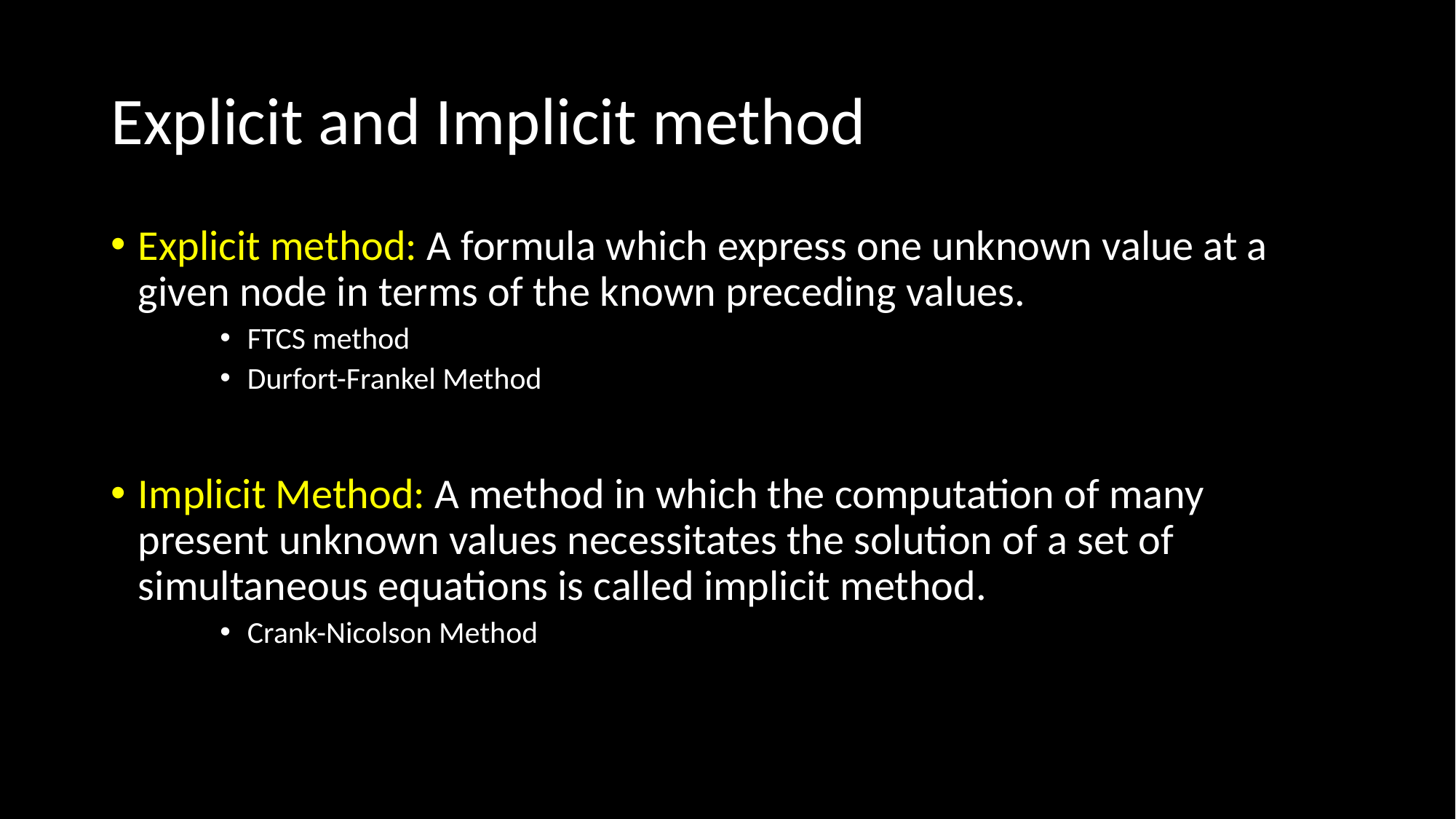

# Explicit and Implicit method
Explicit method: A formula which express one unknown value at a given node in terms of the known preceding values.
FTCS method
Durfort-Frankel Method

Implicit Method: A method in which the computation of many present unknown values necessitates the solution of a set of simultaneous equations is called implicit method.
Crank-Nicolson Method